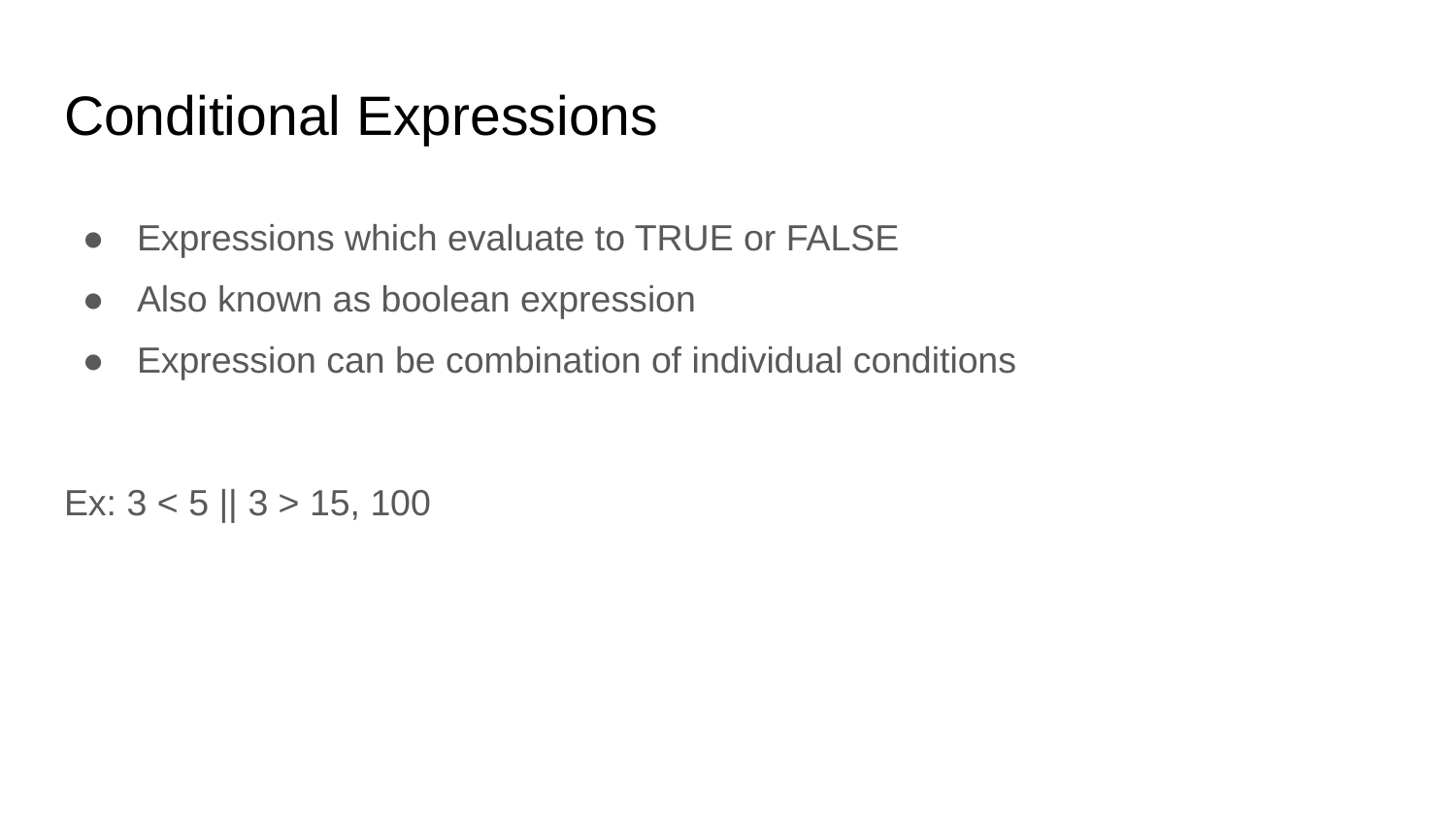

# Conditional Expressions
Expressions which evaluate to TRUE or FALSE
Also known as boolean expression
Expression can be combination of individual conditions

Ex: 3 < 5 || 3 > 15, 100